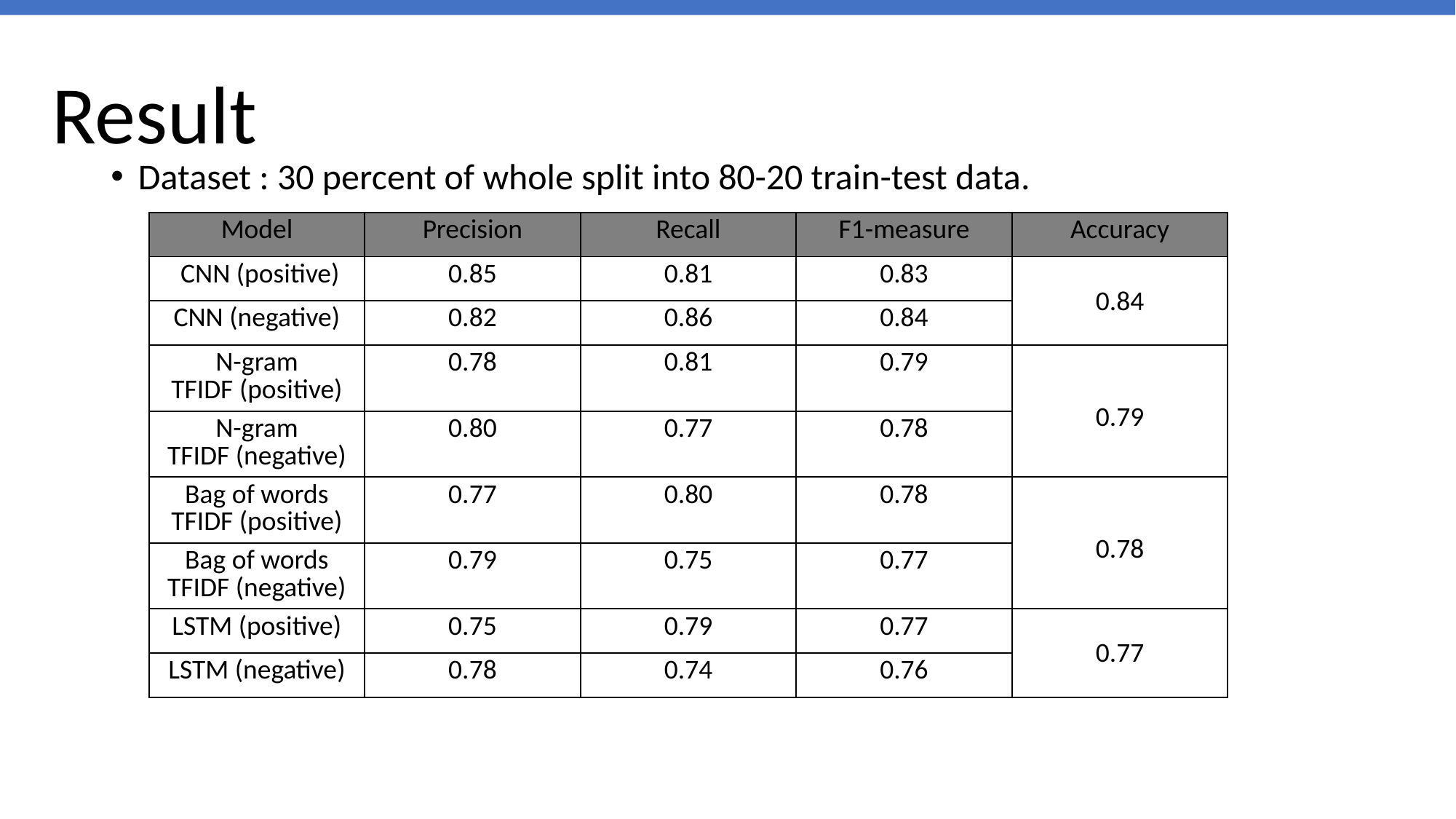

# Result
Dataset : 30 percent of whole split into 80-20 train-test data.

| Model​​ | Precision​​ | Recall​​ | F1​​-measure | Accuracy​​ |
| --- | --- | --- | --- | --- |
| CNN (positive)​​ | 0.85 | 0.81​​ | 0.83​​ | ​​ 0.84​​ |
| CNN (negative)​​ | 0.8​2 | 0.86 | 0.84 |  |
| N-gram TFIDF (positive)​ | 0.78 | 0.81 | 0.79​ | ​ ​ 0.79 |
| N-gram TFIDF (negative)​ | 0.80 | 0.77 | 0.78 |  |
| Bag of words TFIDF (positive) | 0.77 | 0.80 | 0.78 | 0.78 |
| Bag of words TFIDF (negative) | 0.79 | 0.75 | 0.77 |  |
| LSTM (positive) | 0.75 | 0.79 | 0.77 | 0.77 |
| LSTM (negative) | 0.78 | 0.74 | 0.76 |  |